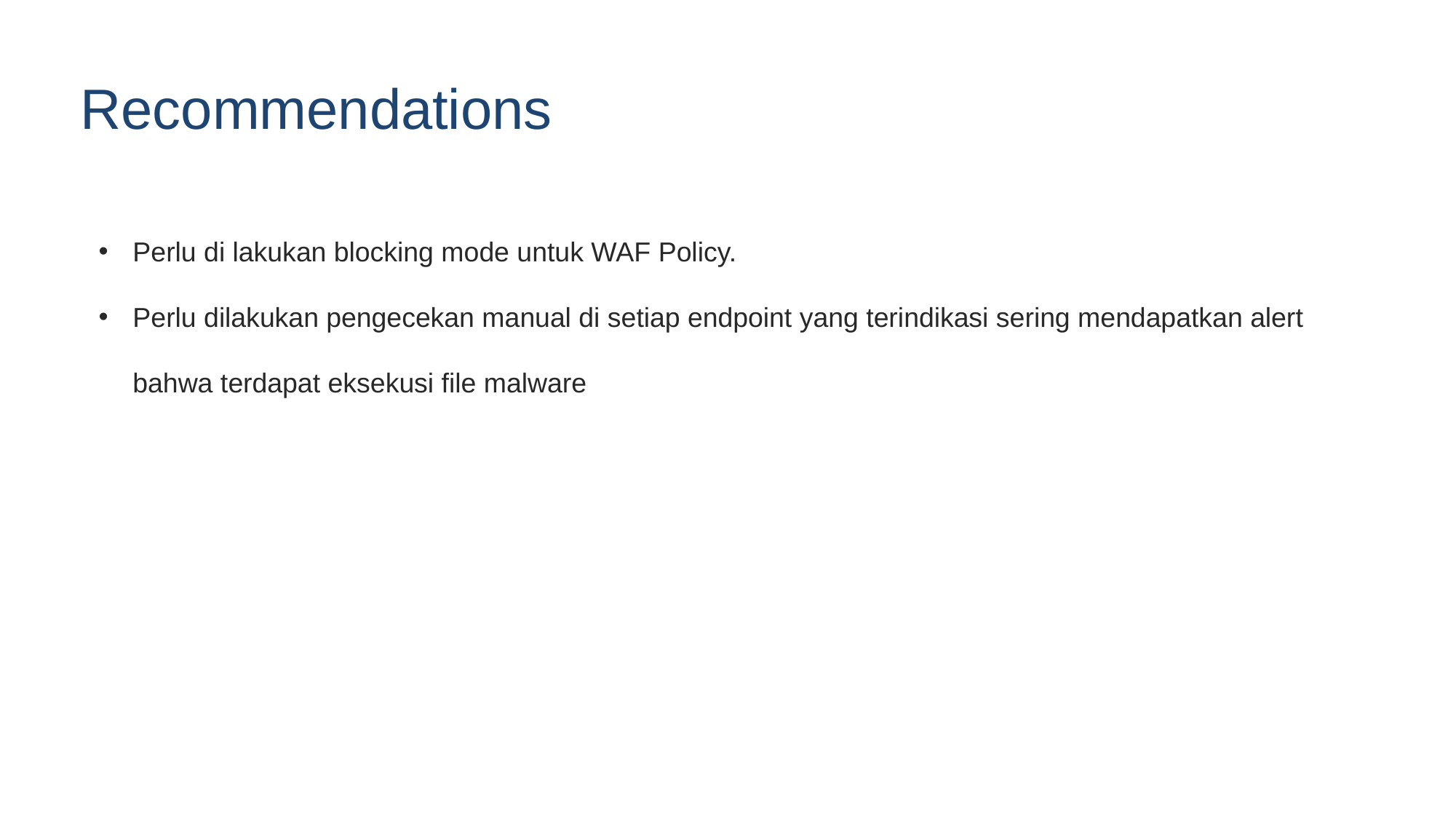

# Recommendations

Perlu di lakukan blocking mode untuk WAF Policy.
Perlu dilakukan pengecekan manual di setiap endpoint yang terindikasi sering mendapatkan alert bahwa terdapat eksekusi file malware